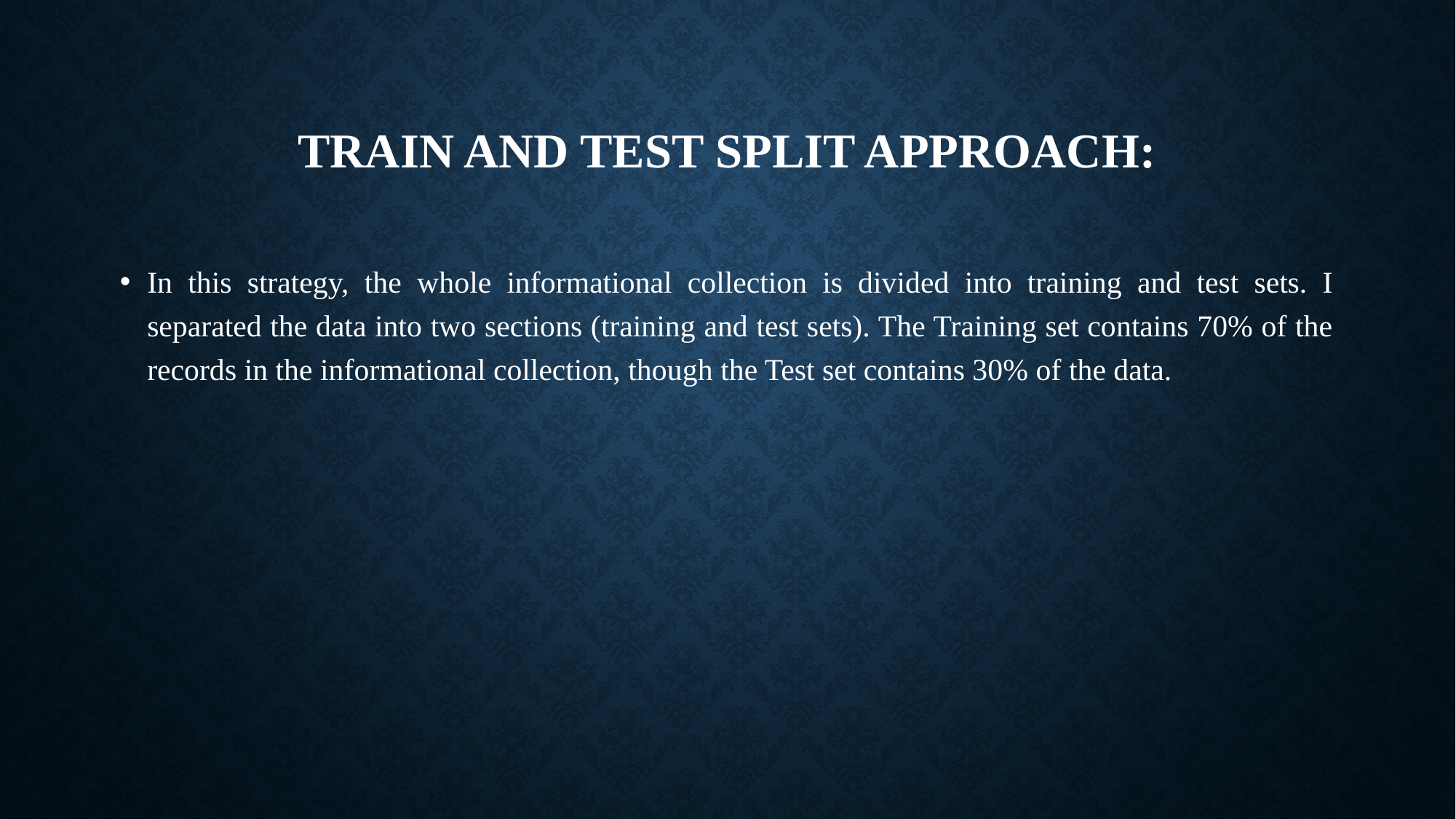

# Train and Test Split Approach:
In this strategy, the whole informational collection is divided into training and test sets. I separated the data into two sections (training and test sets). The Training set contains 70% of the records in the informational collection, though the Test set contains 30% of the data.